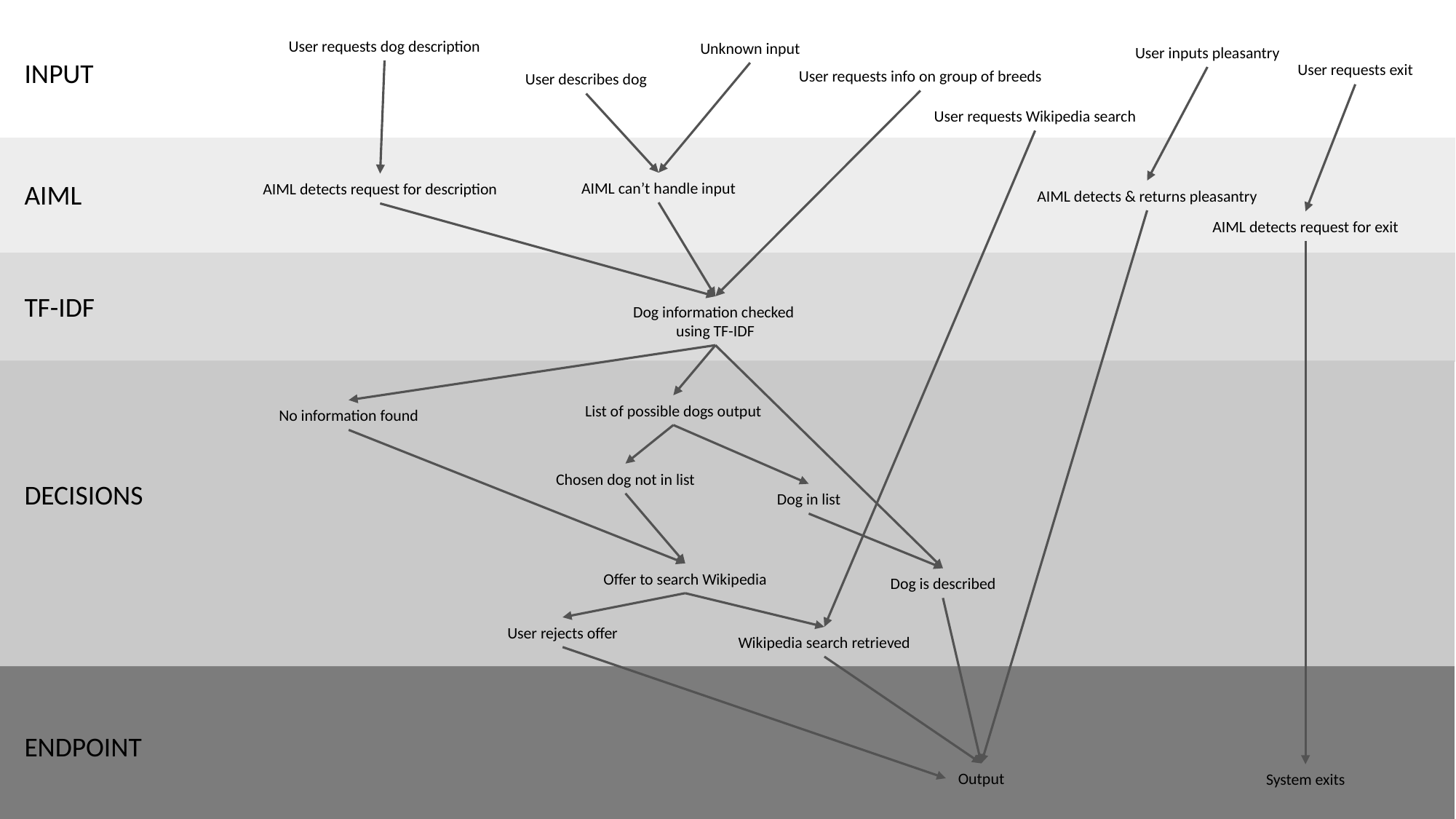

User requests dog description
Unknown input
User inputs pleasantry
INPUT
User requests exit
User requests info on group of breeds
User describes dog
User requests Wikipedia search

AIML
AIML can’t handle input
AIML detects request for description
AIML detects & returns pleasantry
AIML detects request for exit

TF-IDF
Dog information checked
using TF-IDF

List of possible dogs output
No information found
Chosen dog not in list
DECISIONS
Dog in list
Offer to search Wikipedia
Dog is described
User rejects offer
Wikipedia search retrieved

ENDPOINT
Output
System exits